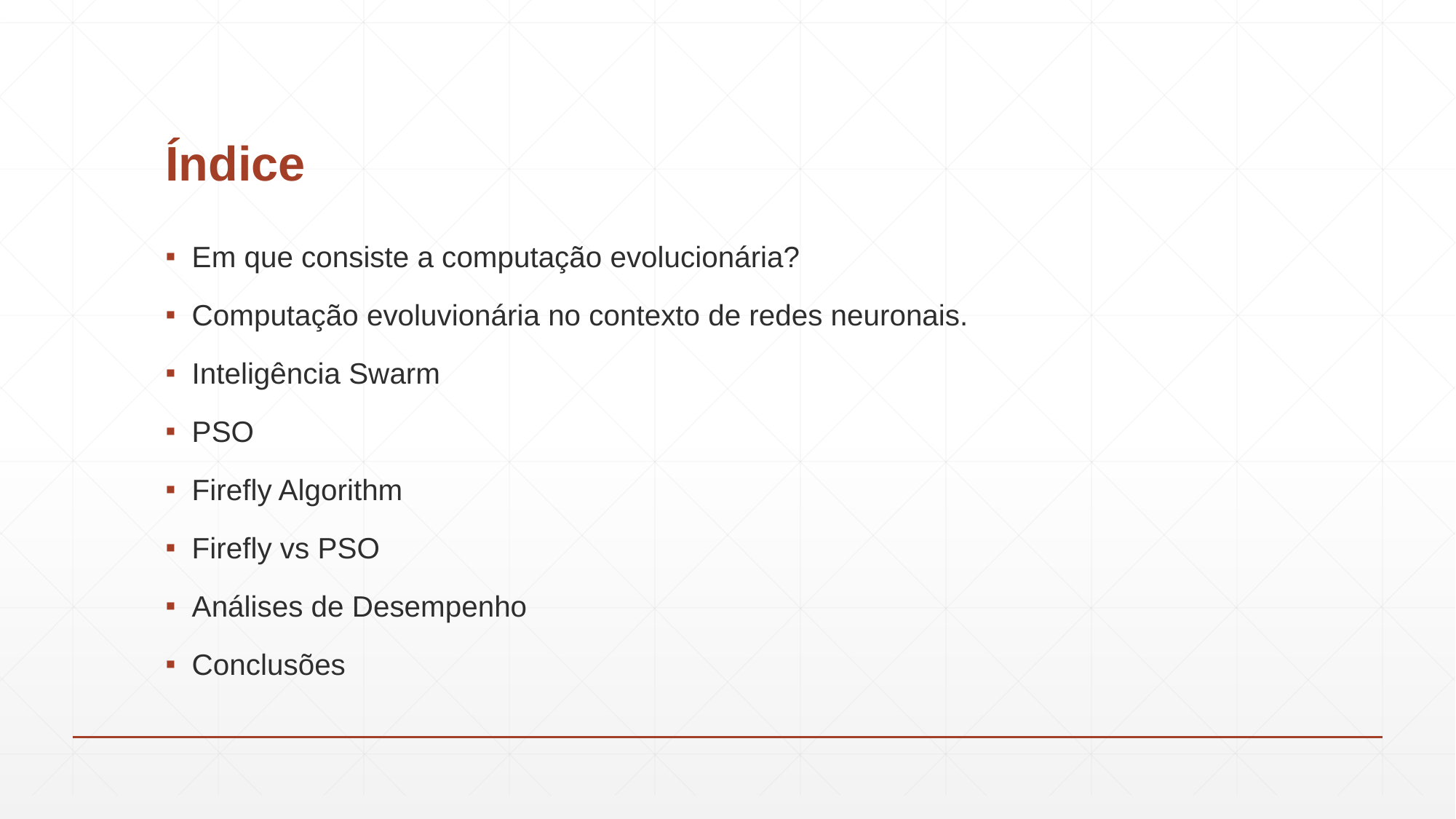

# Índice
Em que consiste a computação evolucionária?
Computação evoluvionária no contexto de redes neuronais.
Inteligência Swarm
PSO
Firefly Algorithm
Firefly vs PSO
Análises de Desempenho
Conclusões